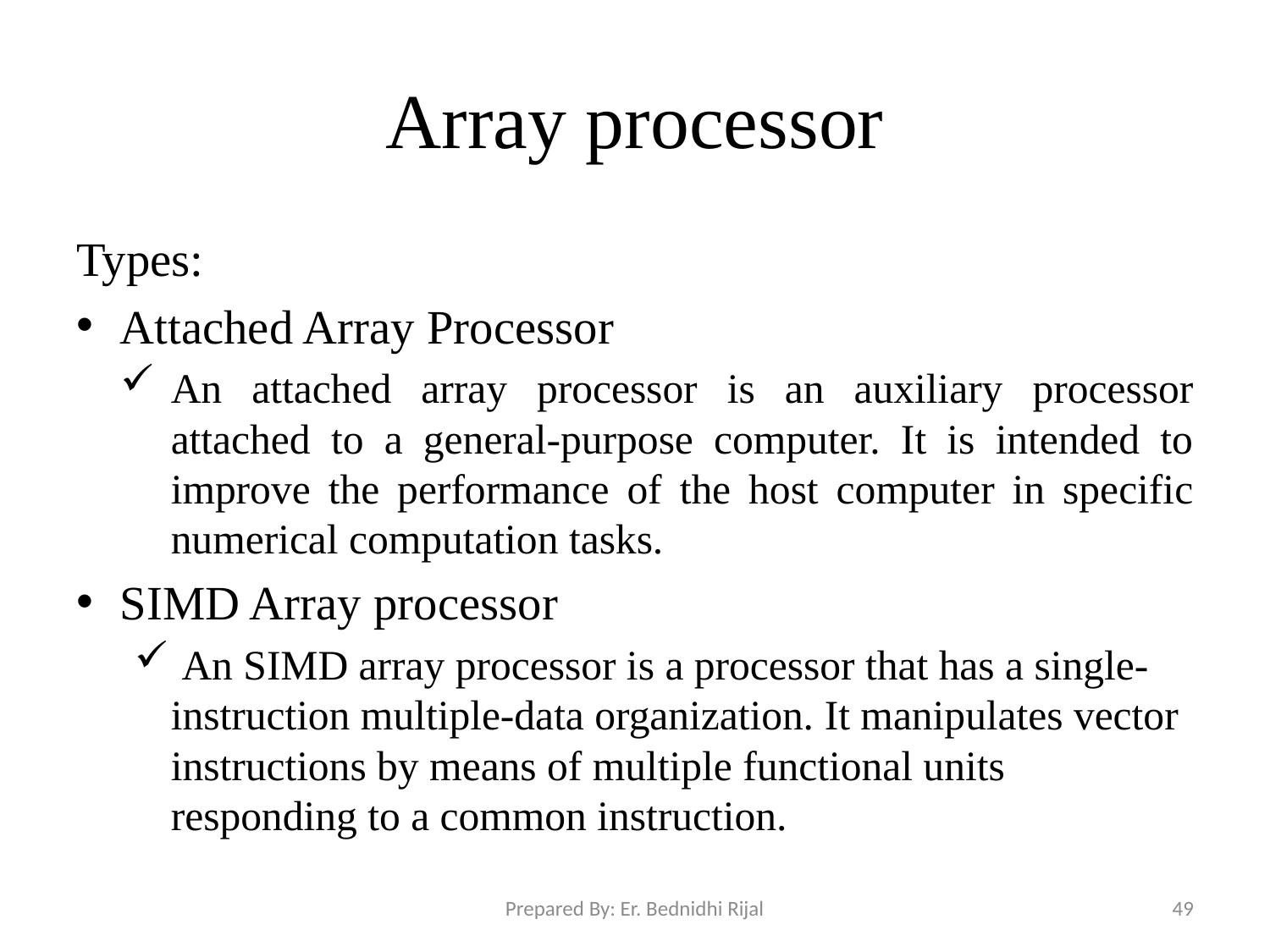

# Array processor
Types:
Attached Array Processor
An attached array processor is an auxiliary processor attached to a general-purpose computer. It is intended to improve the performance of the host computer in specific numerical computation tasks.
SIMD Array processor
 An SIMD array processor is a processor that has a single-instruction multiple-data organization. It manipulates vector instructions by means of multiple functional units responding to a common instruction.

Prepared By: Er. Bednidhi Rijal
49